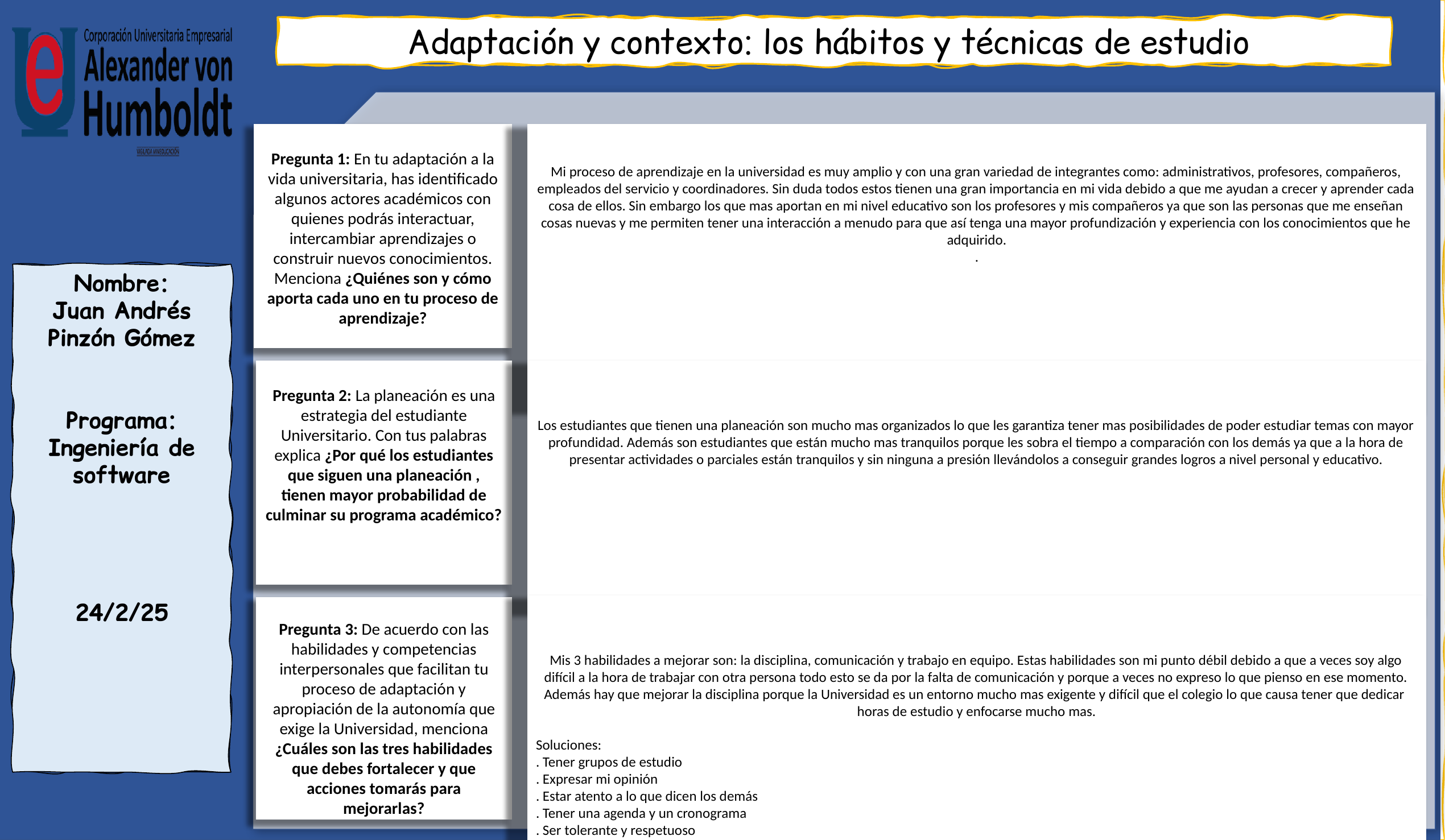

Adaptación y contexto: los hábitos y técnicas de estudio

Pregunta 1: En tu adaptación a la vida universitaria, has identificado algunos actores académicos con quienes podrás interactuar, intercambiar aprendizajes o construir nuevos conocimientos. Menciona ¿Quiénes son y cómo aporta cada uno en tu proceso de aprendizaje?

Mi proceso de aprendizaje en la universidad es muy amplio y con una gran variedad de integrantes como: administrativos, profesores, compañeros, empleados del servicio y coordinadores. Sin duda todos estos tienen una gran importancia en mi vida debido a que me ayudan a crecer y aprender cada cosa de ellos. Sin embargo los que mas aportan en mi nivel educativo son los profesores y mis compañeros ya que son las personas que me enseñan cosas nuevas y me permiten tener una interacción a menudo para que así tenga una mayor profundización y experiencia con los conocimientos que he adquirido.
.

Nombre:
Juan Andrés Pinzón Gómez

Programa:
Ingeniería de software

24/2/25

Pregunta 2: La planeación es una estrategia del estudiante Universitario. Con tus palabras explica ¿Por qué los estudiantes que siguen una planeación , tienen mayor probabilidad de culminar su programa académico?

Los estudiantes que tienen una planeación son mucho mas organizados lo que les garantiza tener mas posibilidades de poder estudiar temas con mayor profundidad. Además son estudiantes que están mucho mas tranquilos porque les sobra el tiempo a comparación con los demás ya que a la hora de presentar actividades o parciales están tranquilos y sin ninguna a presión llevándolos a conseguir grandes logros a nivel personal y educativo.

Mis 3 habilidades a mejorar son: la disciplina, comunicación y trabajo en equipo. Estas habilidades son mi punto débil debido a que a veces soy algo difícil a la hora de trabajar con otra persona todo esto se da por la falta de comunicación y porque a veces no expreso lo que pienso en ese momento. Además hay que mejorar la disciplina porque la Universidad es un entorno mucho mas exigente y difícil que el colegio lo que causa tener que dedicar  horas de estudio y enfocarse mucho mas.

Soluciones:
. Tener grupos de estudio
. Expresar mi opinión
. Estar atento a lo que dicen los demás
. Tener una agenda y un cronograma
. Ser tolerante y respetuoso

Pregunta 3: De acuerdo con las habilidades y competencias interpersonales que facilitan tu proceso de adaptación y apropiación de la autonomía que exige la Universidad, menciona ¿Cuáles son las tres habilidades que debes fortalecer y que acciones tomarás para mejorarlas?